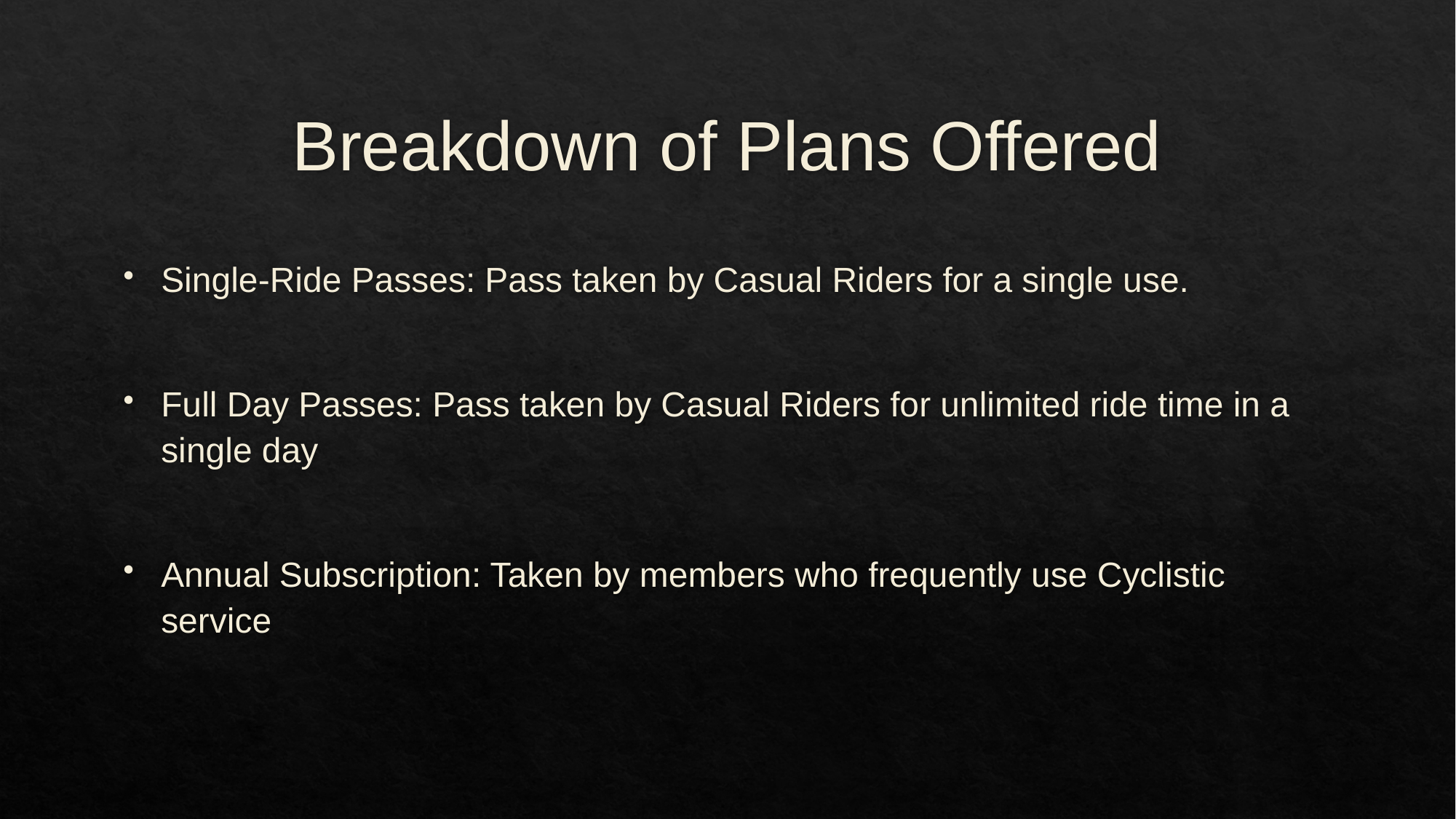

# Breakdown of Plans Offered
Single-Ride Passes: Pass taken by Casual Riders for a single use.

Full Day Passes: Pass taken by Casual Riders for unlimited ride time in a single day

Annual Subscription: Taken by members who frequently use Cyclistic service